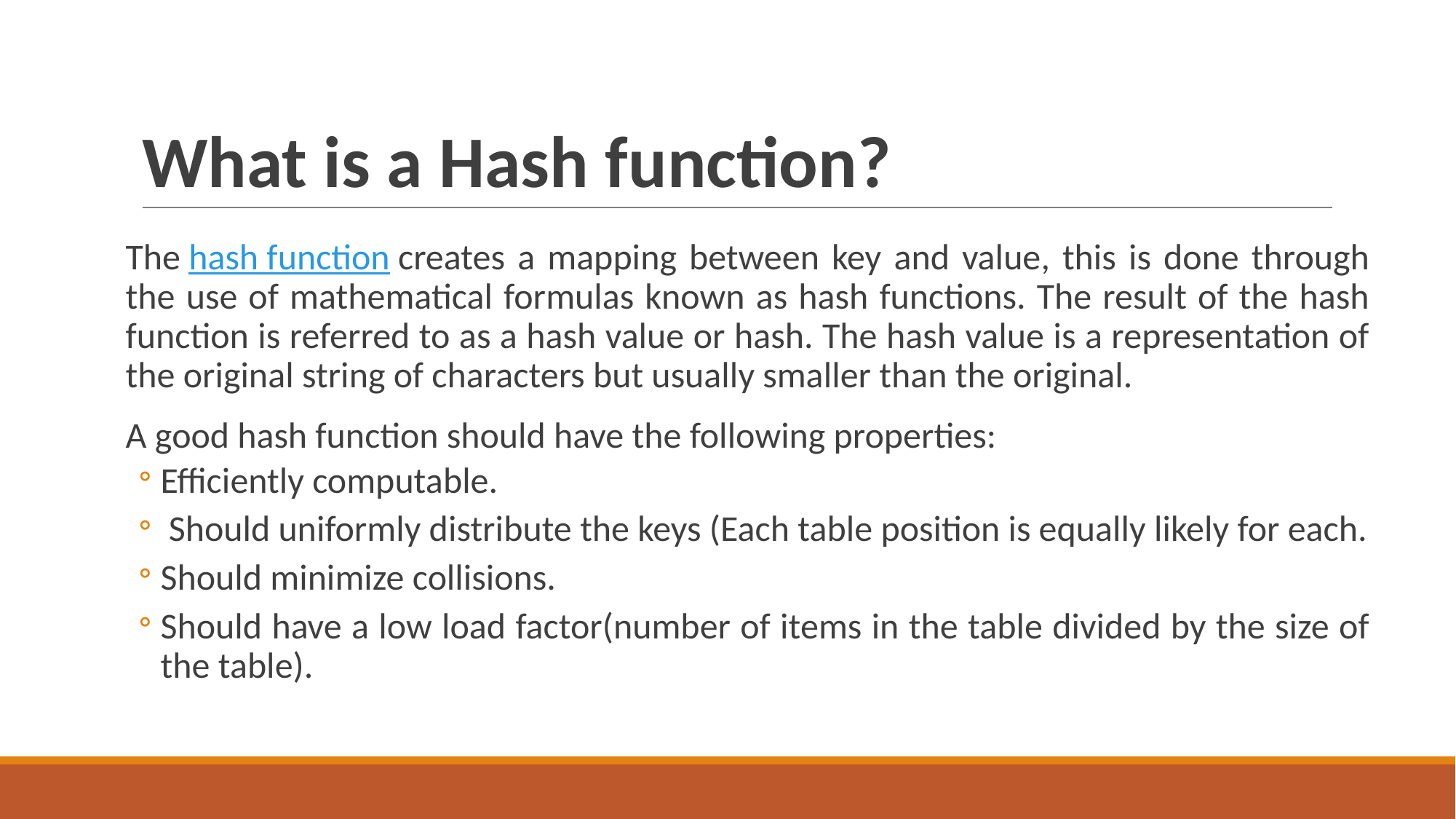

# What is a Hash function?
The hash function creates a mapping between key and value, this is done through the use of mathematical formulas known as hash functions. The result of the hash function is referred to as a hash value or hash. The hash value is a representation of the original string of characters but usually smaller than the original.
A good hash function should have the following properties:
Efficiently computable.
 Should uniformly distribute the keys (Each table position is equally likely for each.
Should minimize collisions.
Should have a low load factor(number of items in the table divided by the size of the table).